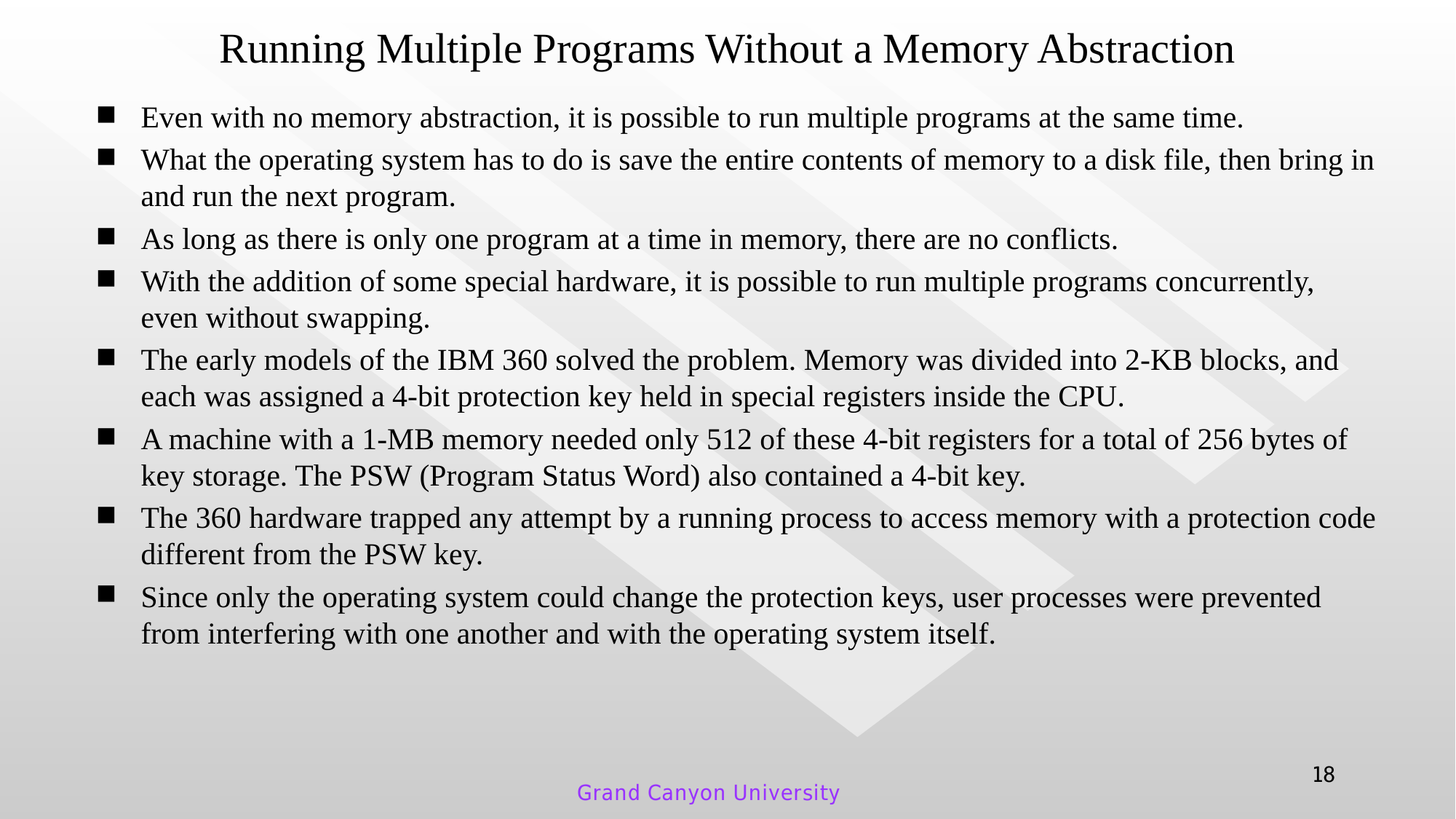

# Running Multiple Programs Without a Memory Abstraction
Even with no memory abstraction, it is possible to run multiple programs at the same time.
What the operating system has to do is save the entire contents of memory to a disk file, then bring in and run the next program.
As long as there is only one program at a time in memory, there are no conflicts.
With the addition of some special hardware, it is possible to run multiple programs concurrently, even without swapping.
The early models of the IBM 360 solved the problem. Memory was divided into 2-KB blocks, and each was assigned a 4-bit protection key held in special registers inside the CPU.
A machine with a 1-MB memory needed only 512 of these 4-bit registers for a total of 256 bytes of key storage. The PSW (Program Status Word) also contained a 4-bit key.
The 360 hardware trapped any attempt by a running process to access memory with a protection code different from the PSW key.
Since only the operating system could change the protection keys, user processes were prevented from interfering with one another and with the operating system itself.
18
Grand Canyon University